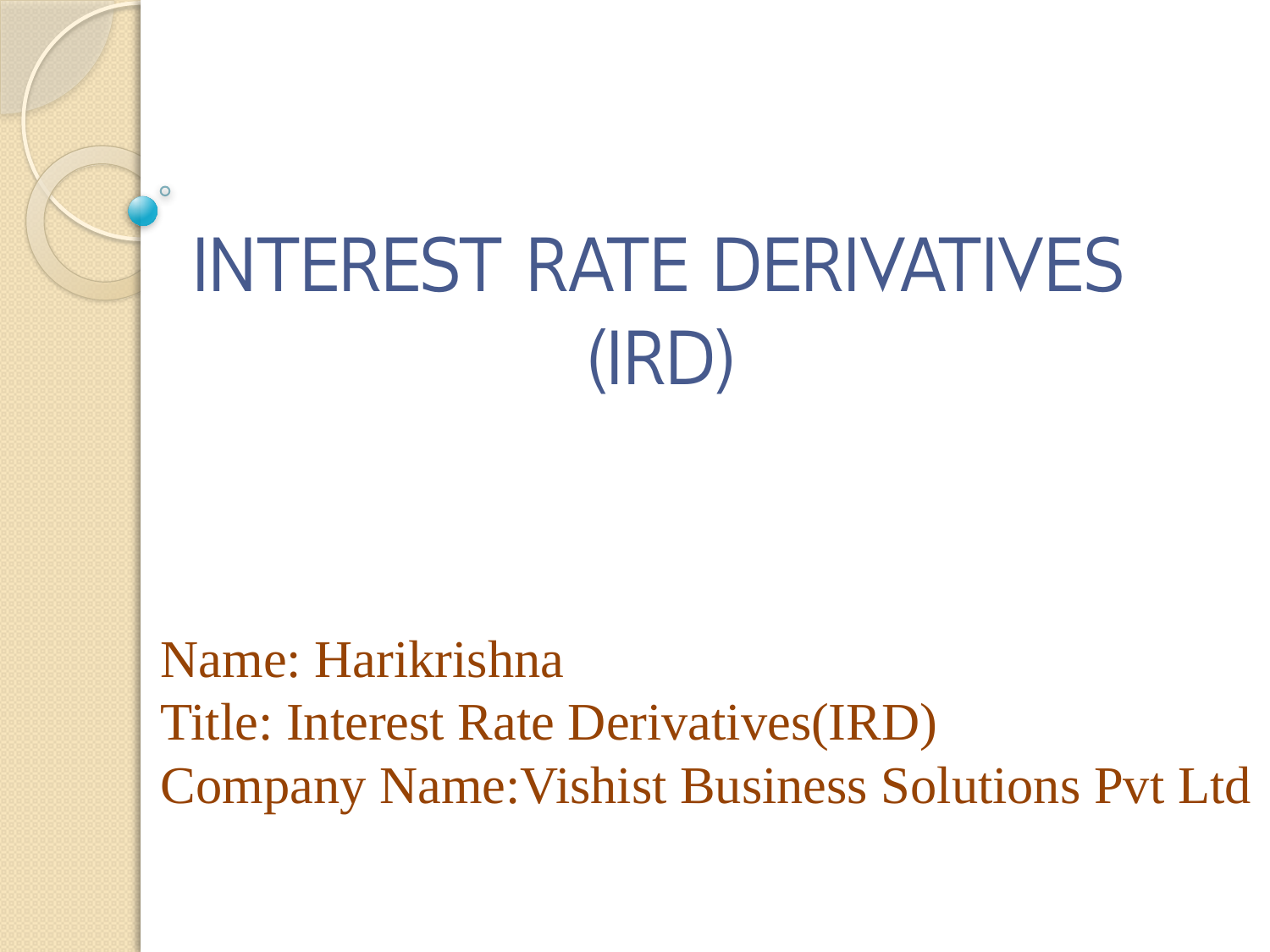

# INTEREST RATE DERIVATIVES (IRD)
Name: Harikrishna
Title: Interest Rate Derivatives(IRD)
Company Name:Vishist Business Solutions Pvt Ltd